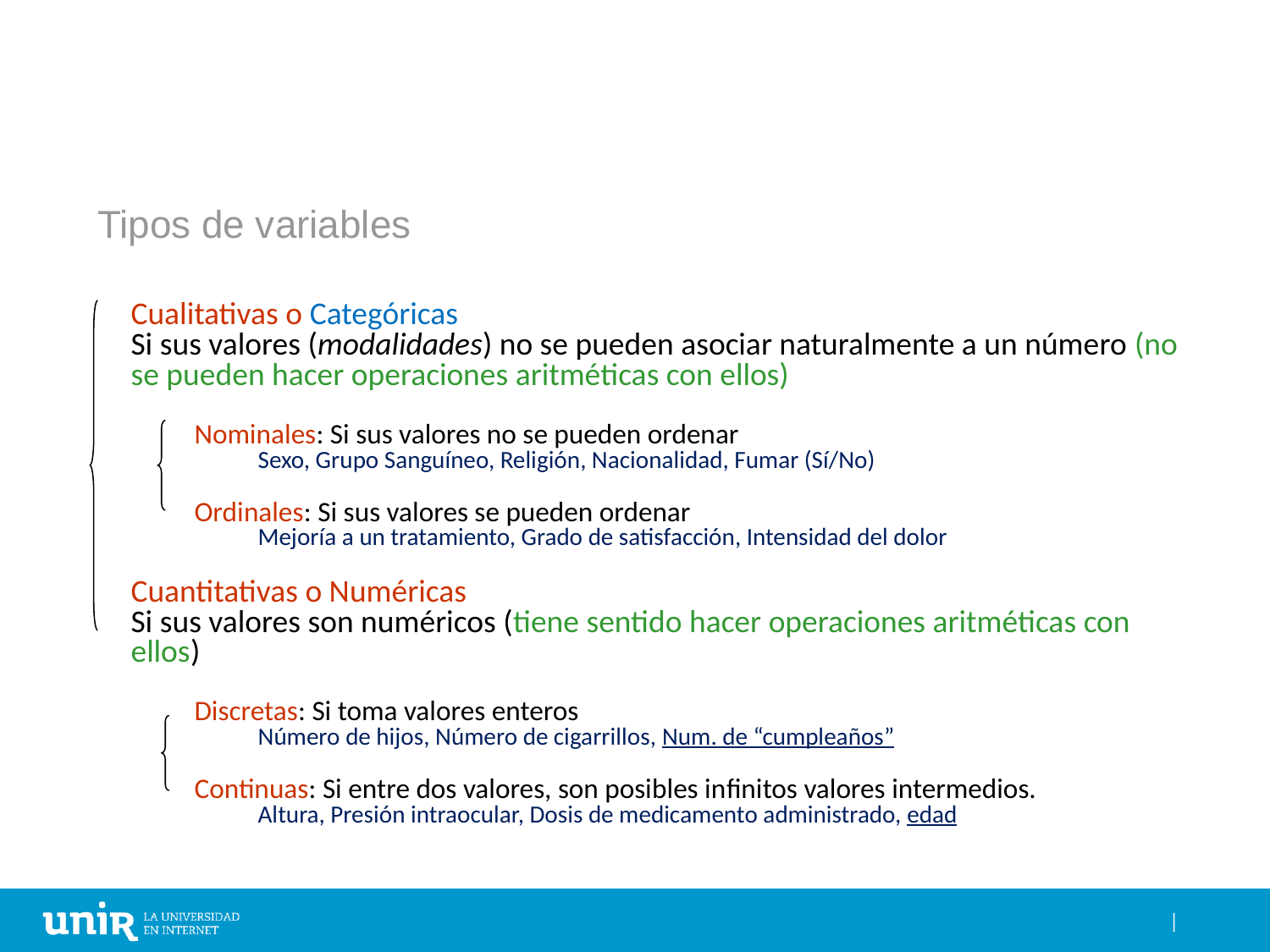

# Tipos de variables

Cualitativas o Categóricas
Si sus valores (modalidades) no se pueden asociar naturalmente a un número (no se pueden hacer operaciones aritméticas con ellos)

Nominales: Si sus valores no se pueden ordenar
Sexo, Grupo Sanguíneo, Religión, Nacionalidad, Fumar (Sí/No)

Ordinales: Si sus valores se pueden ordenar
Mejoría a un tratamiento, Grado de satisfacción, Intensidad del dolor

Cuantitativas o Numéricas
Si sus valores son numéricos (tiene sentido hacer operaciones aritméticas con ellos)

Discretas: Si toma valores enteros
Número de hijos, Número de cigarrillos, Num. de “cumpleaños”

Continuas: Si entre dos valores, son posibles infinitos valores intermedios.
Altura, Presión intraocular, Dosis de medicamento administrado, edad

17